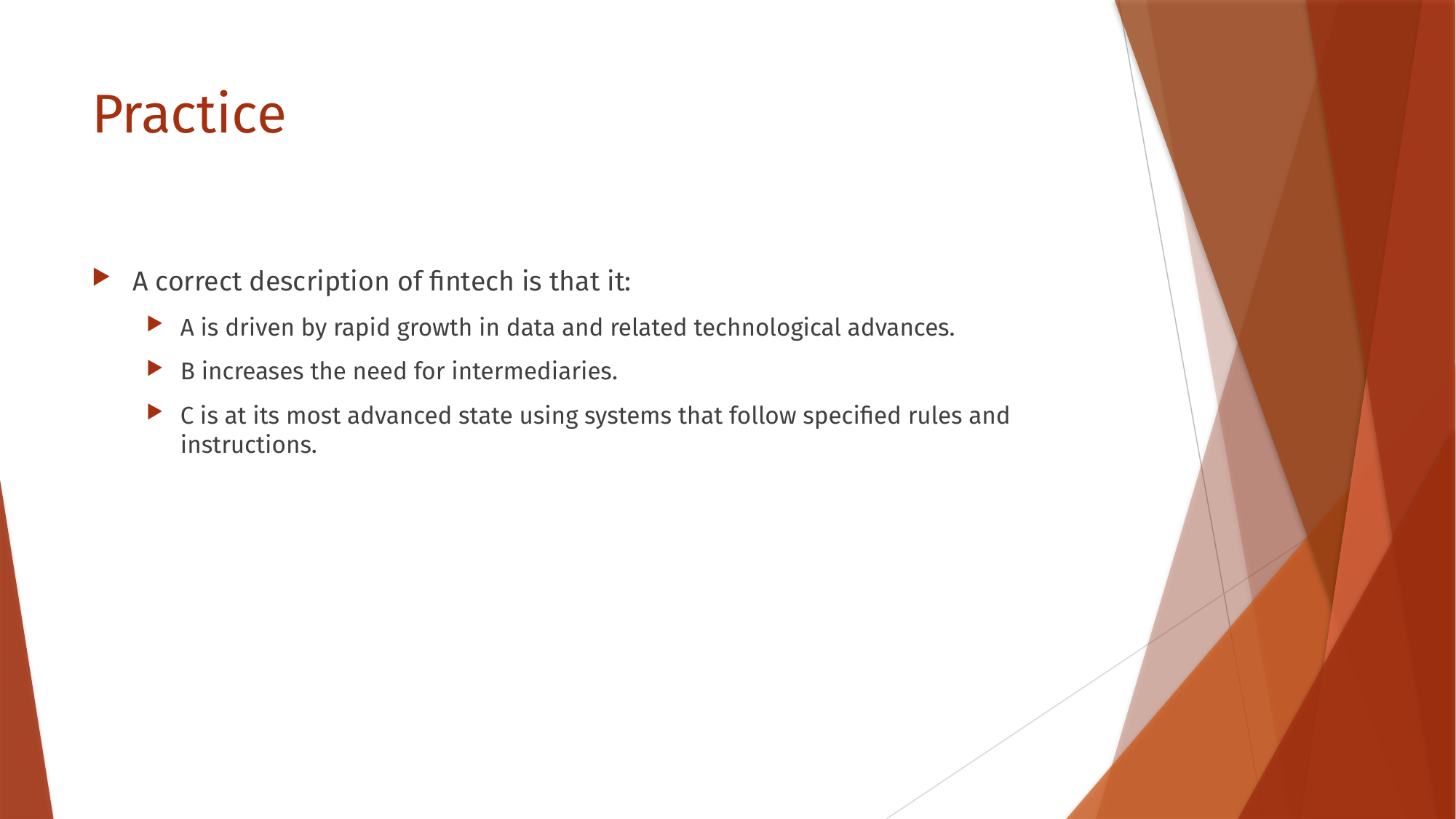

# Practice
A correct description of fintech is that it:
A is driven by rapid growth in data and related technological advances.
B increases the need for intermediaries.
C is at its most advanced state using systems that follow specified rules and instructions.